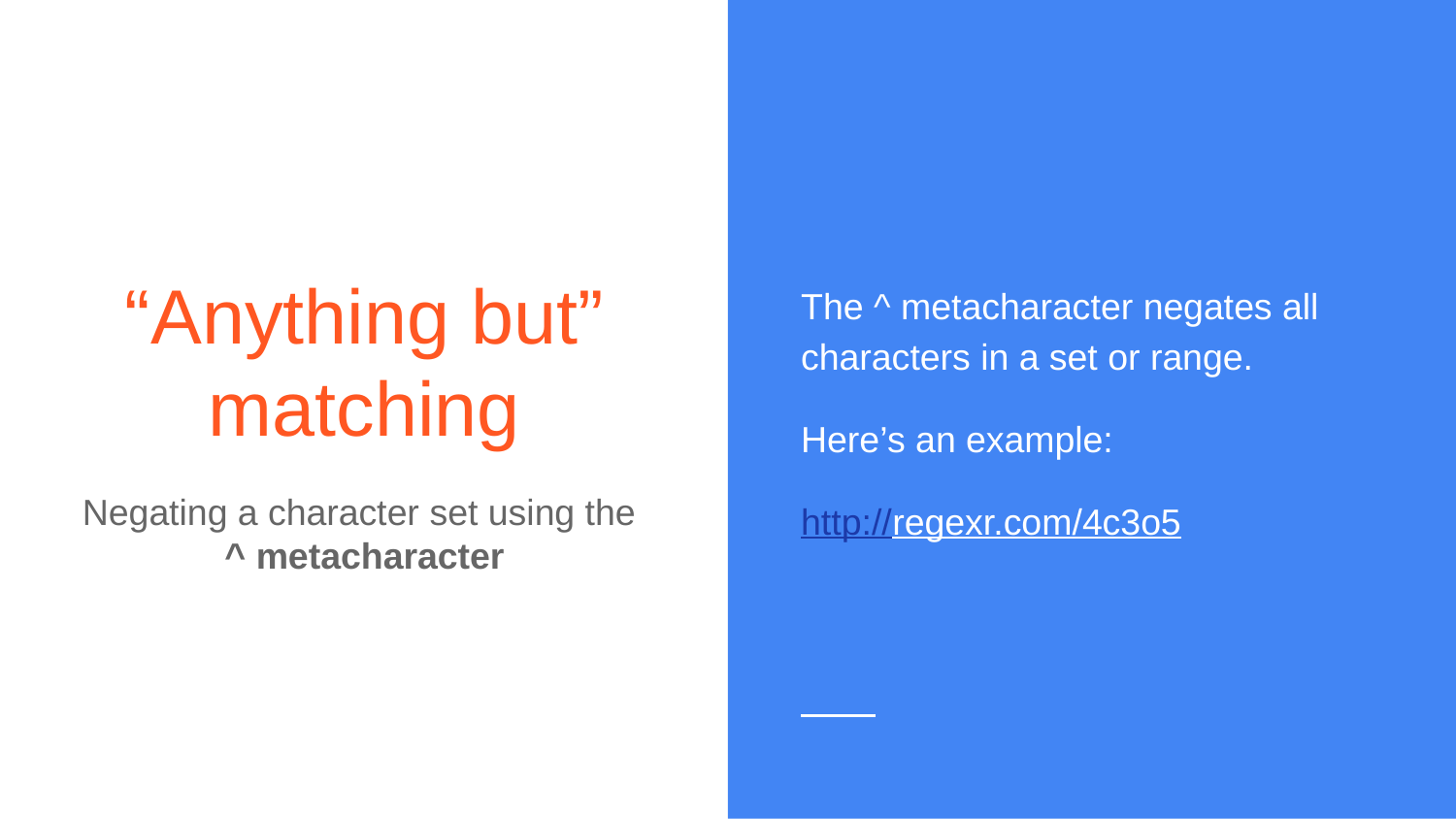

The ^ metacharacter negates all characters in a set or range.
Here’s an example:
http://regexr.com/4c3o5
# “Anything but” matching
Negating a character set using the
^ metacharacter